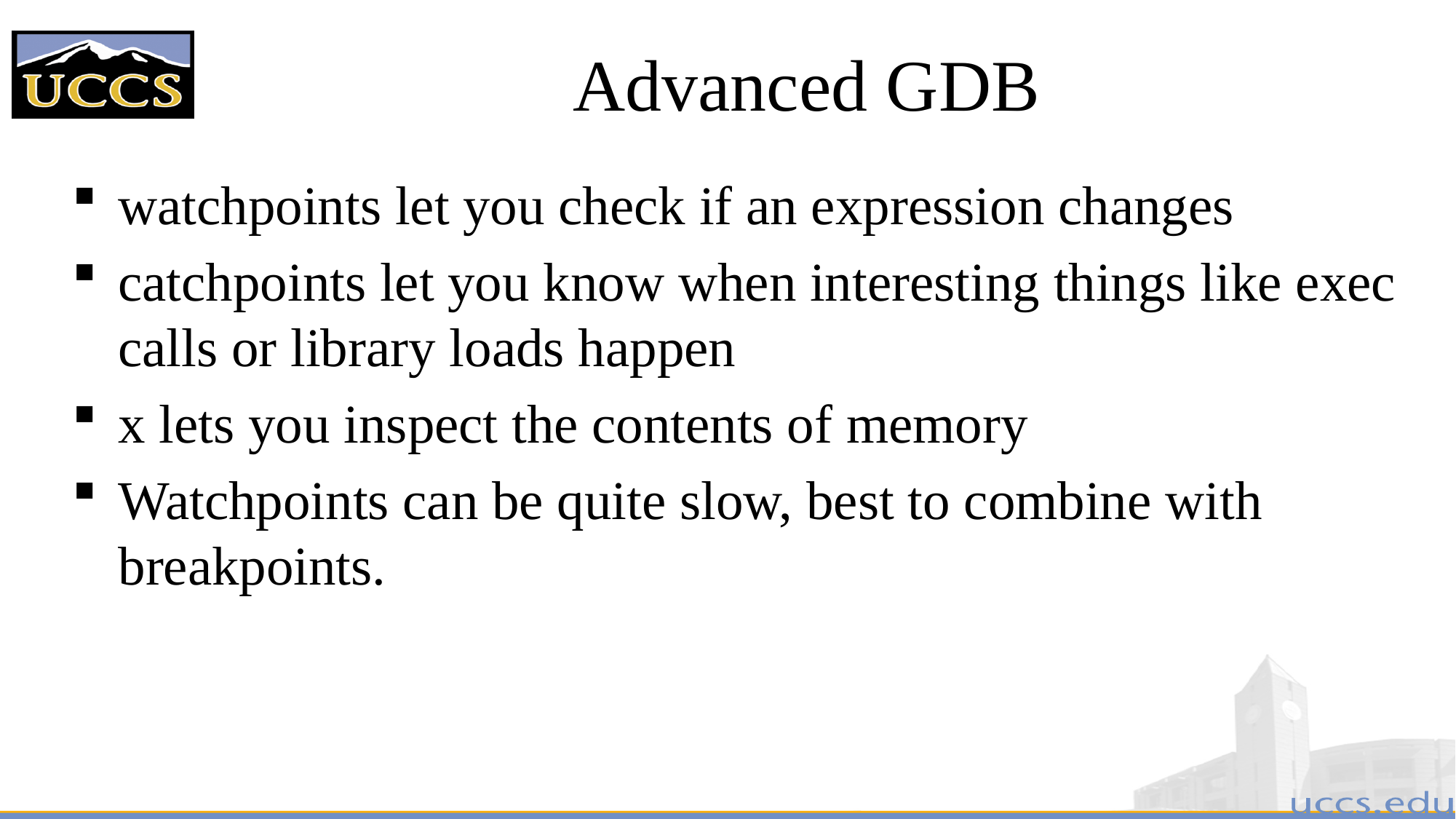

# Advanced GDB
watchpoints let you check if an expression changes
catchpoints let you know when interesting things like exec calls or library loads happen
x lets you inspect the contents of memory
Watchpoints can be quite slow, best to combine with breakpoints.